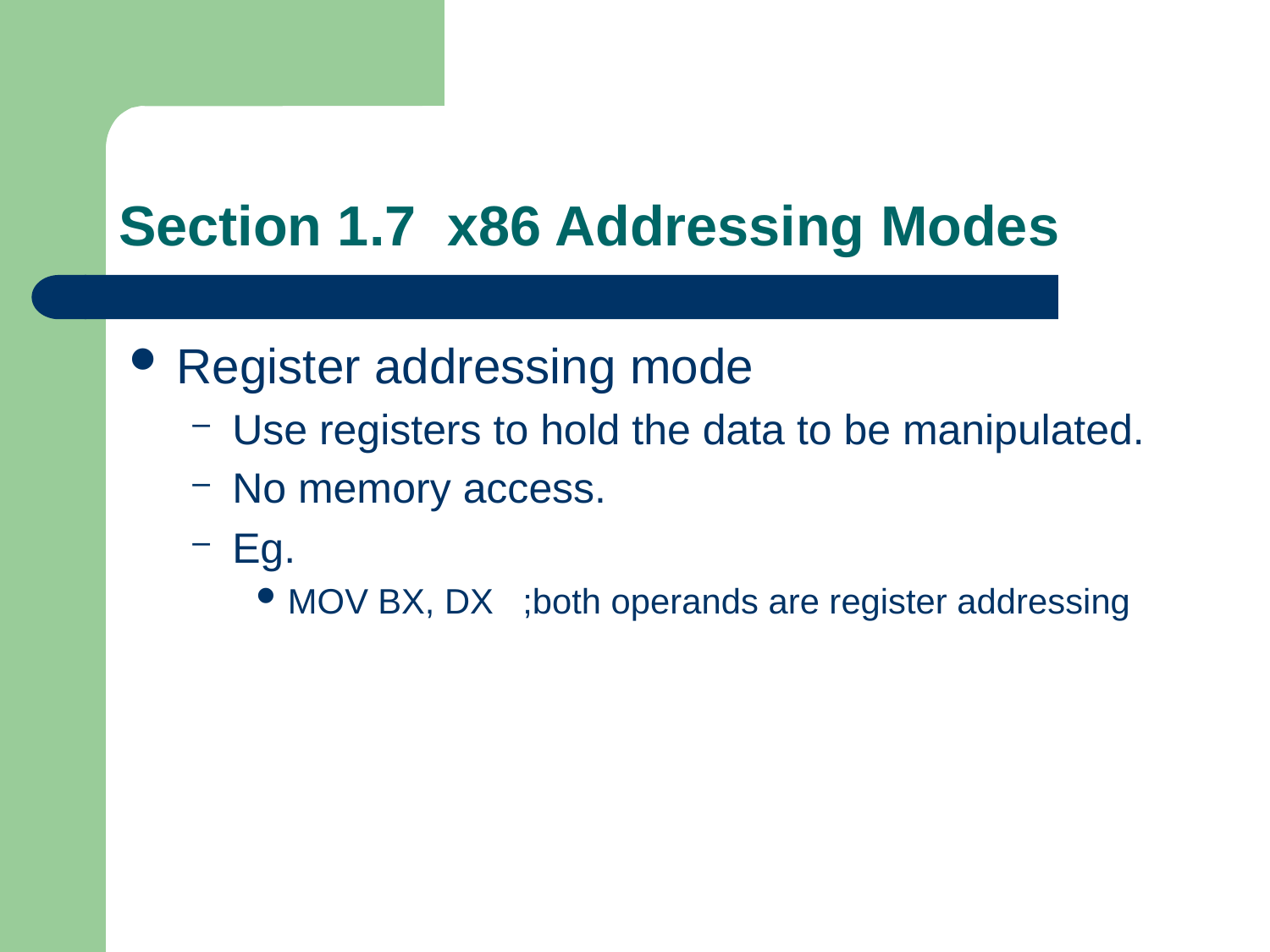

# Section 1.7  x86 Addressing Modes
Register addressing mode
Use registers to hold the data to be manipulated.
No memory access.
Eg.
MOV BX, DX   ;both operands are register addressing